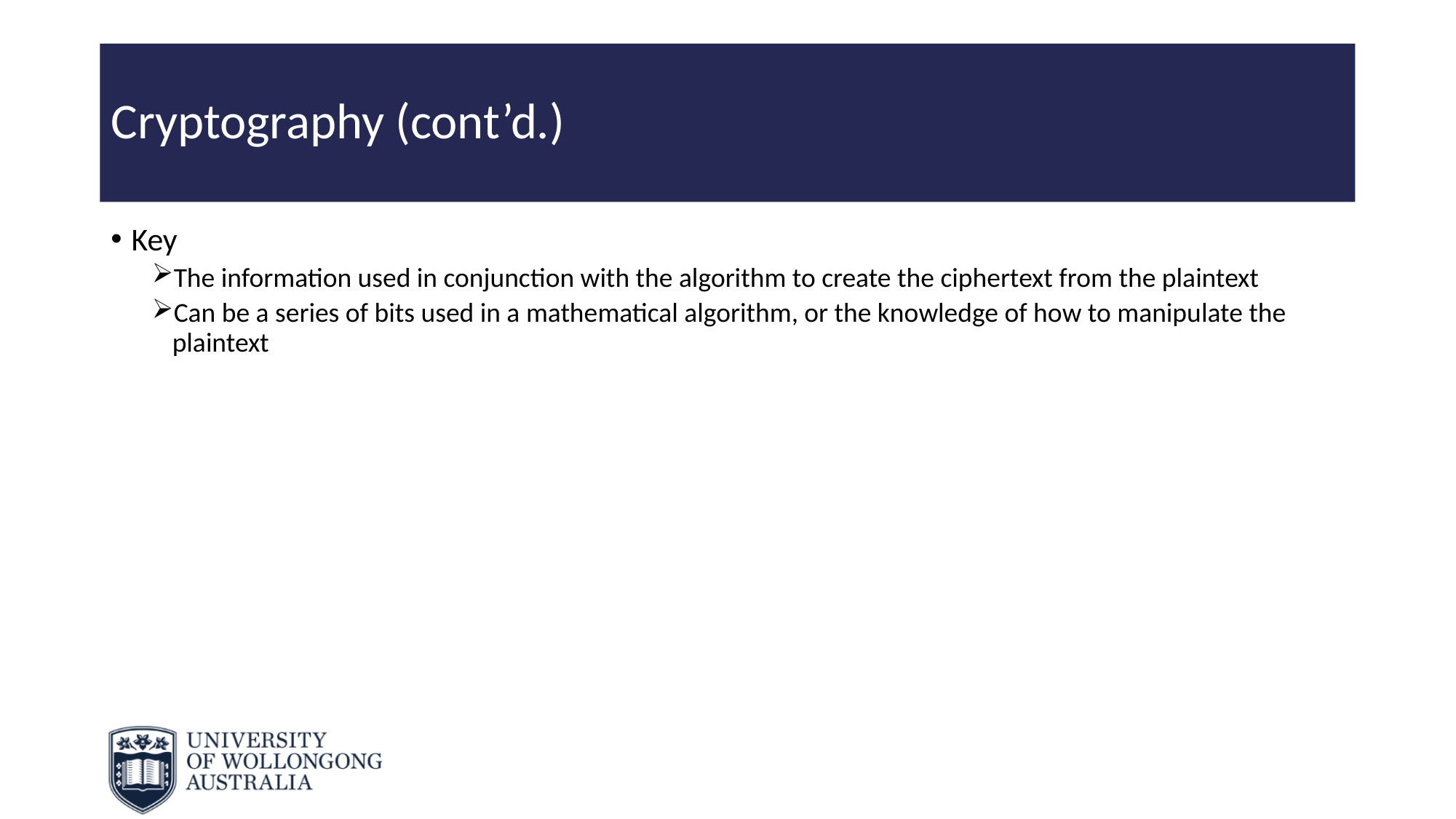

# Cryptography (cont’d.)
Key
The information used in conjunction with the algorithm to create the ciphertext from the plaintext
Can be a series of bits used in a mathematical algorithm, or the knowledge of how to manipulate the plaintext